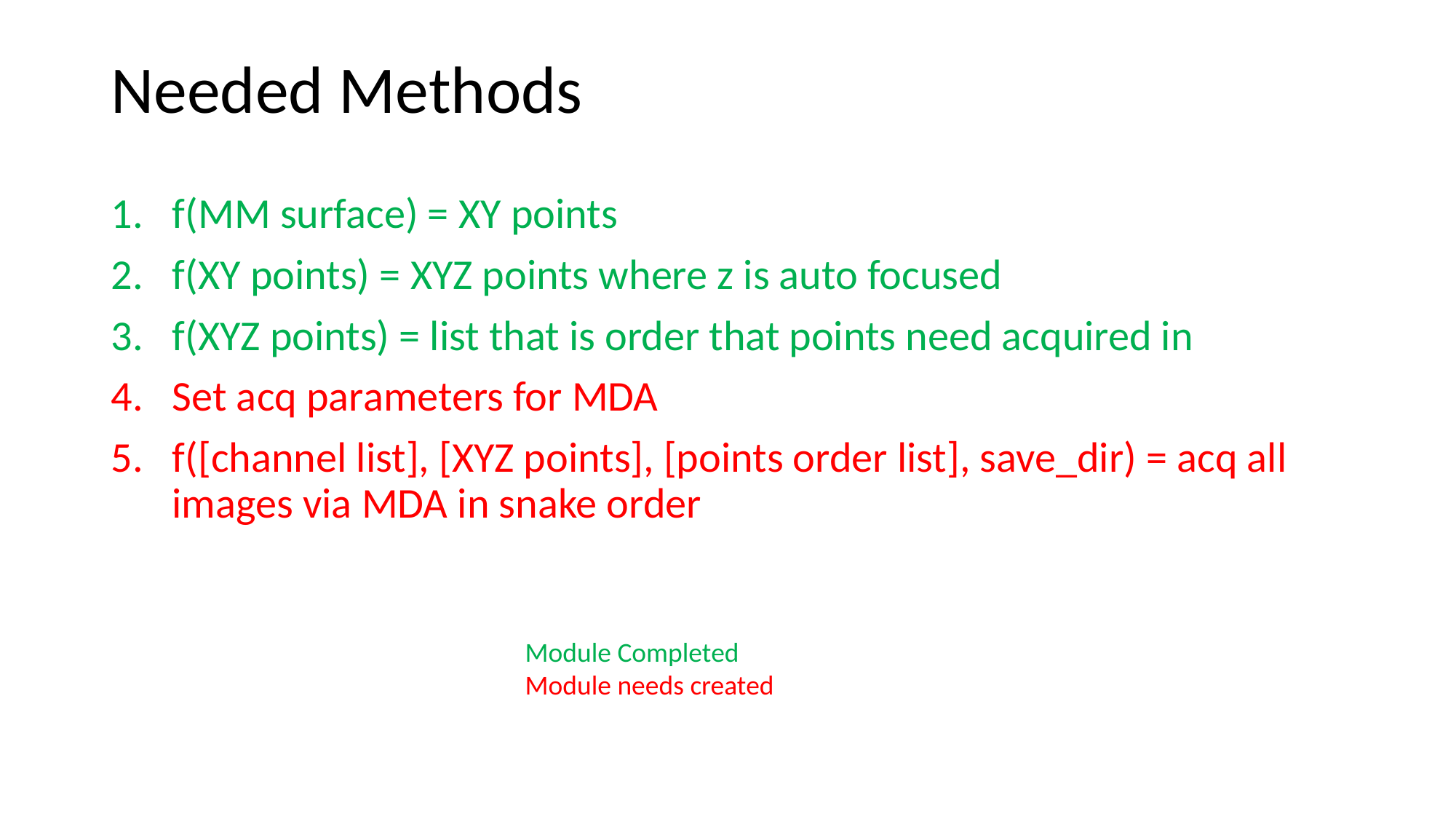

# Needed Methods
f(MM surface) = XY points
f(XY points) = XYZ points where z is auto focused
f(XYZ points) = list that is order that points need acquired in
Set acq parameters for MDA
f([channel list], [XYZ points], [points order list], save_dir) = acq all images via MDA in snake order
Module Completed
Module needs created